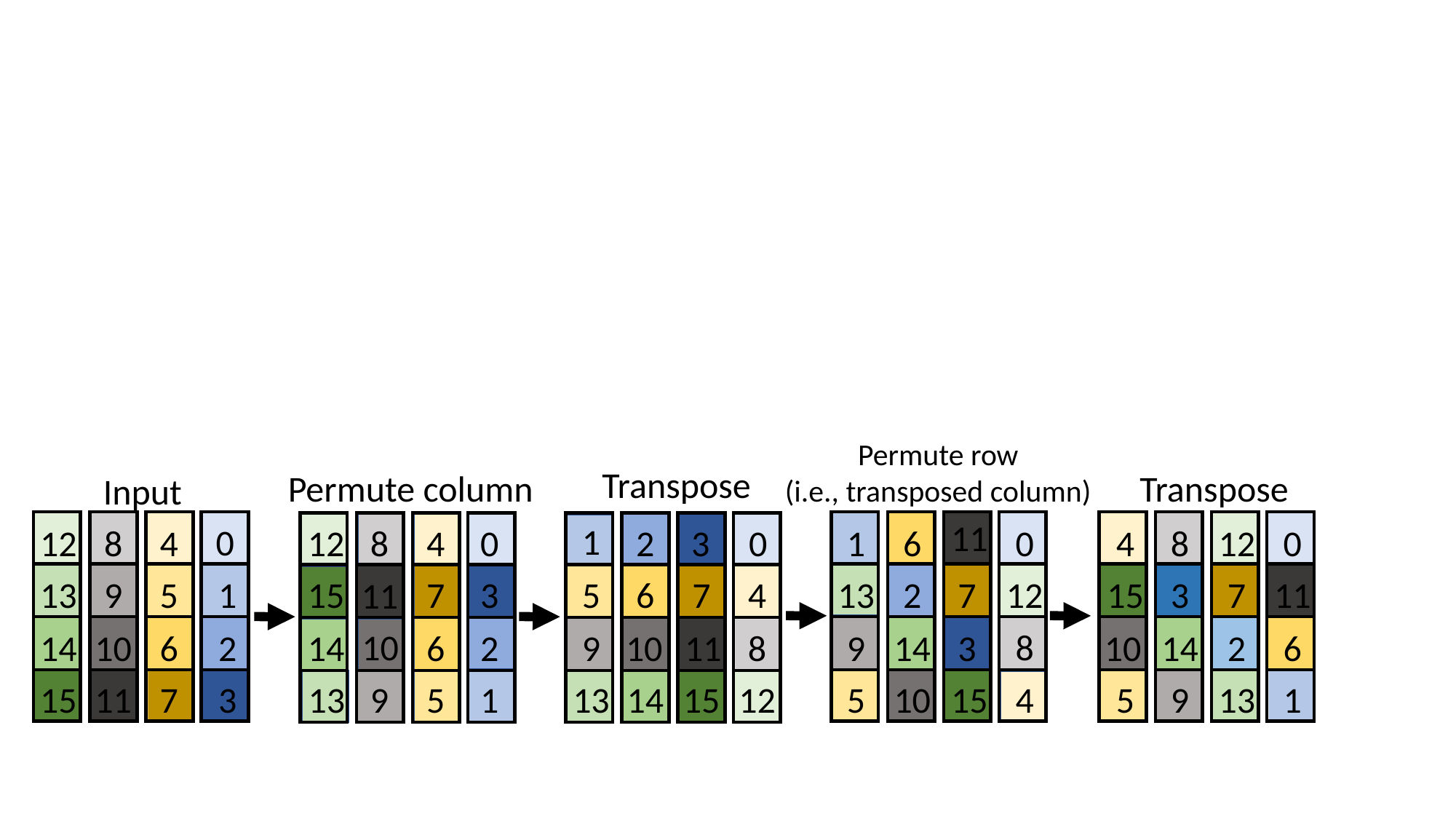

Permute row
(i.e., transposed column)
11

1
6
0
13
2
7
12
8
9
14
3
5
10
15
4
Transpose
Permute column
Transpose
Input

1

0

12
8
4
12
8
4
0
2
3
0
4
8
12
0

13
9
5
1
15
7
3
5
6
7
4
15
3
7
11

11

10
14
10
6
2
14
6
2
9
10
11
8
10
14
2
6

15
11
7
3
13
9
5
1
13
14
15
12
5
9
13
1